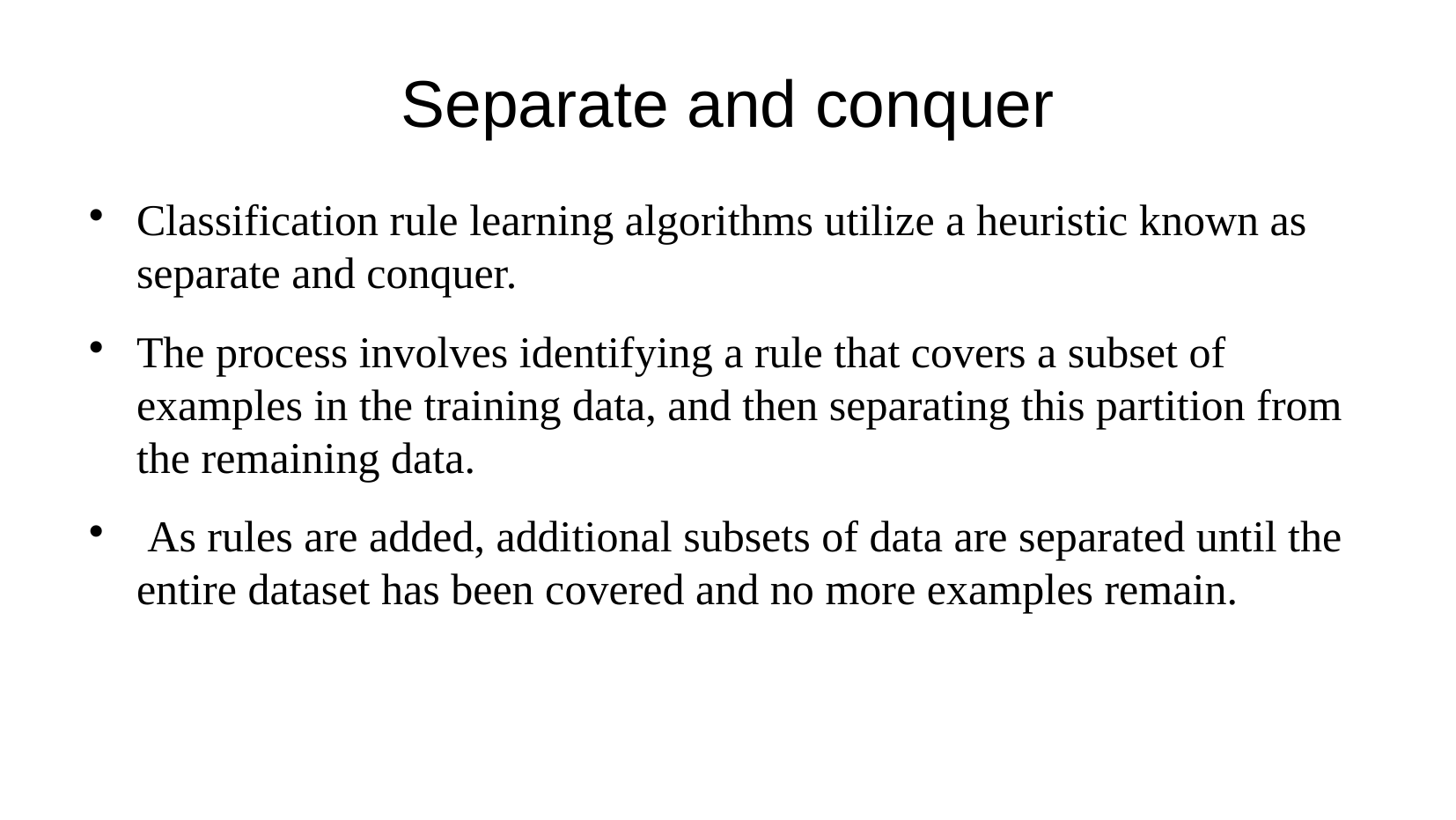

Separate and conquer
Classification rule learning algorithms utilize a heuristic known as separate and conquer.
The process involves identifying a rule that covers a subset of examples in the training data, and then separating this partition from the remaining data.
 As rules are added, additional subsets of data are separated until the entire dataset has been covered and no more examples remain.